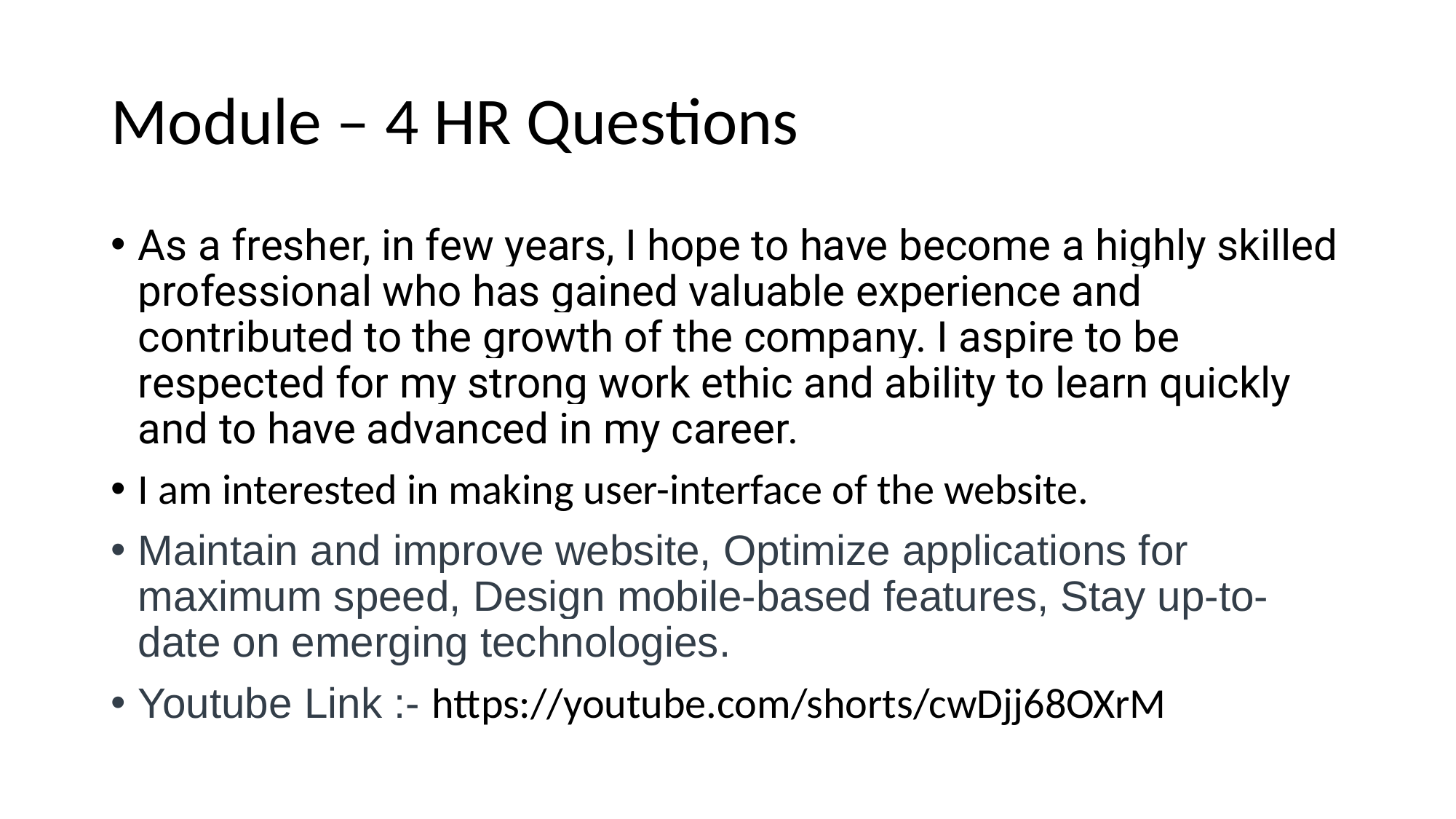

# Module – 4 HR Questions
As a fresher, in few years, I hope to have become a highly skilled professional who has gained valuable experience and contributed to the growth of the company. I aspire to be respected for my strong work ethic and ability to learn quickly and to have advanced in my career.
I am interested in making user-interface of the website.
Maintain and improve website, Optimize applications for maximum speed, Design mobile-based features, Stay up-to-date on emerging technologies.
Youtube Link :- https://youtube.com/shorts/cwDjj68OXrM